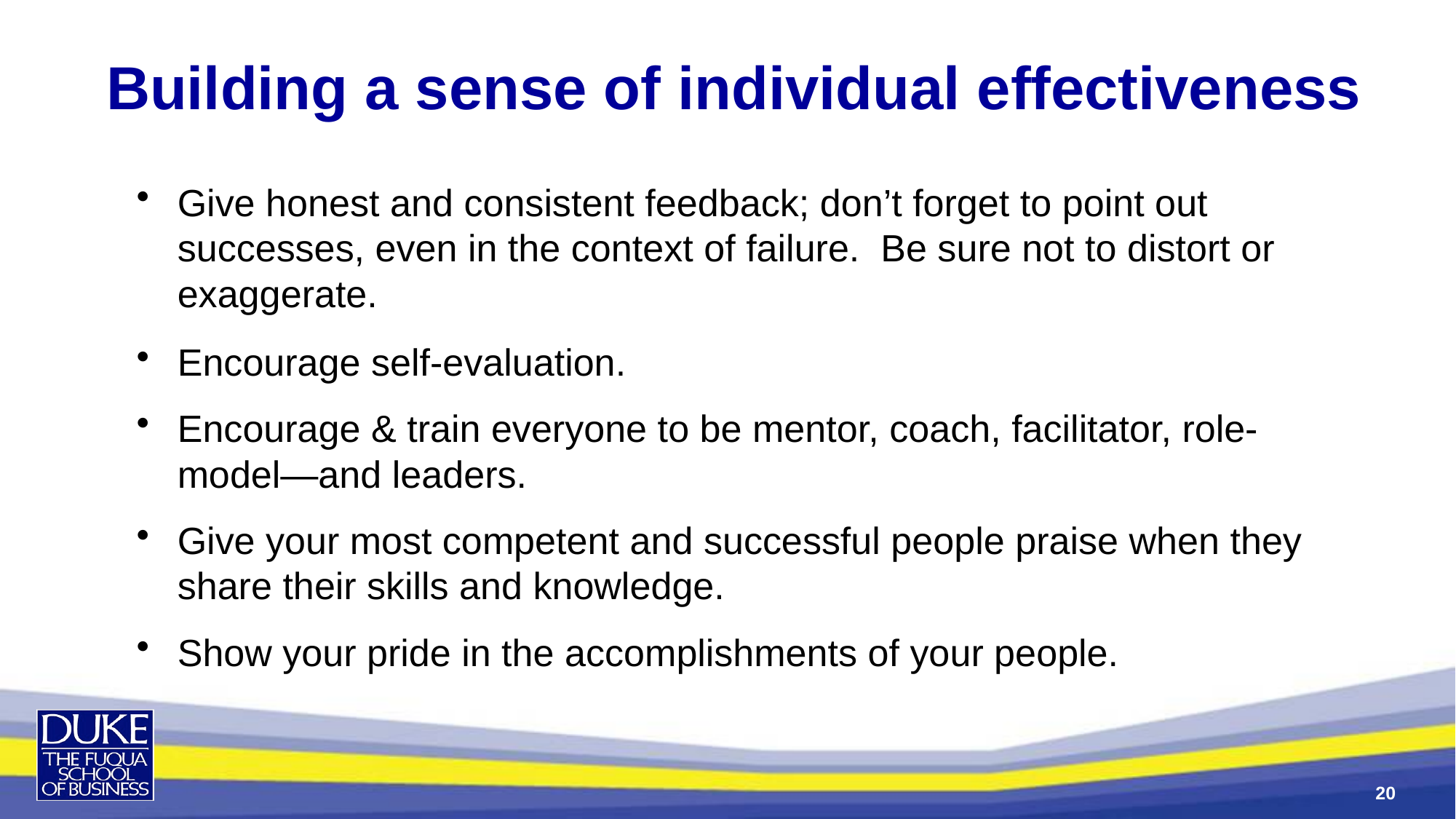

Building a sense of individual effectiveness
Give honest and consistent feedback; don’t forget to point out successes, even in the context of failure.  Be sure not to distort or exaggerate.
Encourage self-evaluation.
Encourage & train everyone to be mentor, coach, facilitator, role-model—and leaders.
Give your most competent and successful people praise when they share their skills and knowledge.
Show your pride in the accomplishments of your people.

20